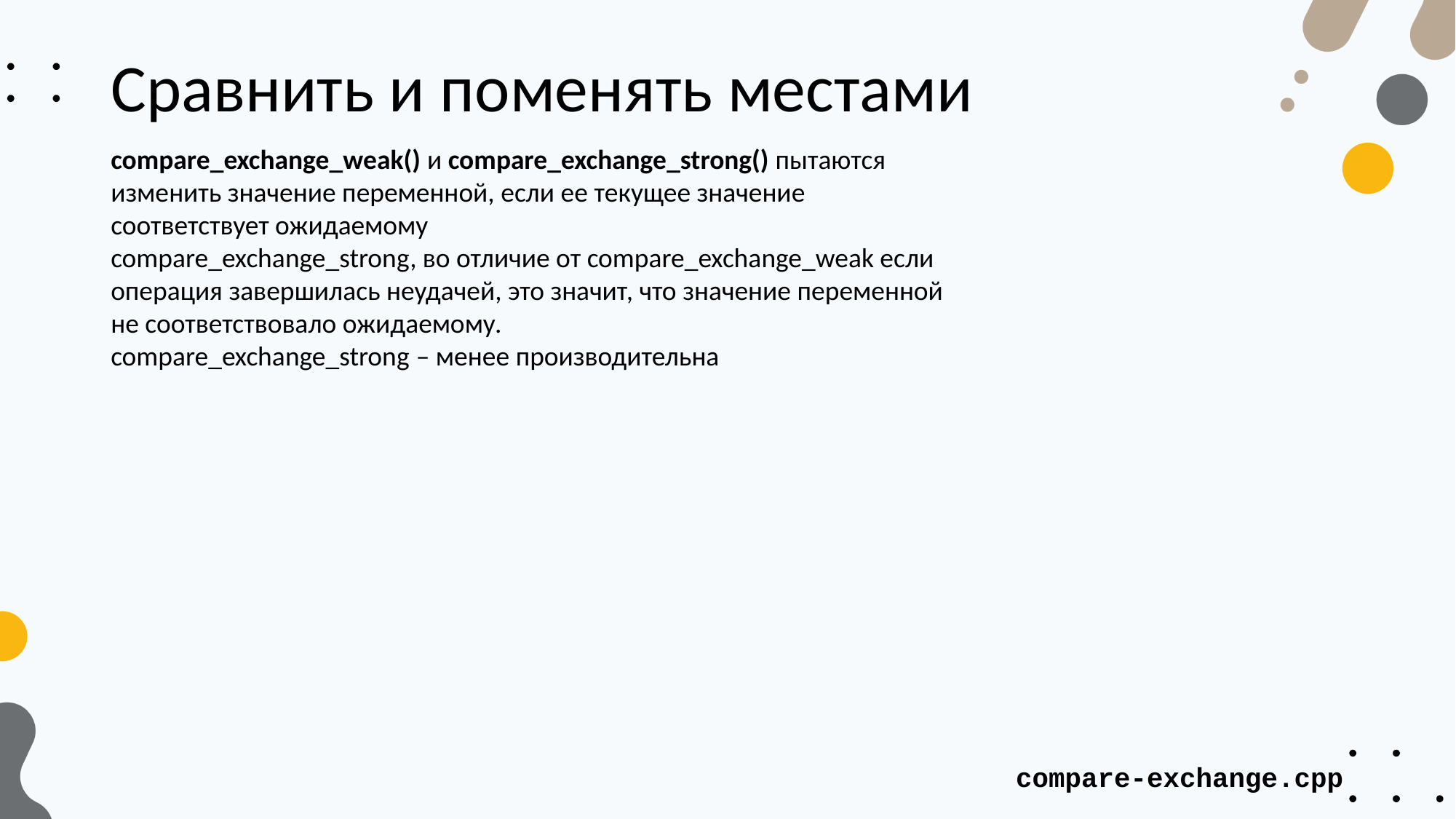

# Сравнить и поменять местами
compare_exchange_weak() и compare_exchange_strong() пытаются изменить значение переменной, если ее текущее значение соответствует ожидаемому
compare_exchange_strong, во отличие от compare_exchange_weak если операция завершилась неудачей, это значит, что значение переменной не соответствовало ожидаемому.
compare_exchange_strong – менее производительна
compare-exchange.cpp